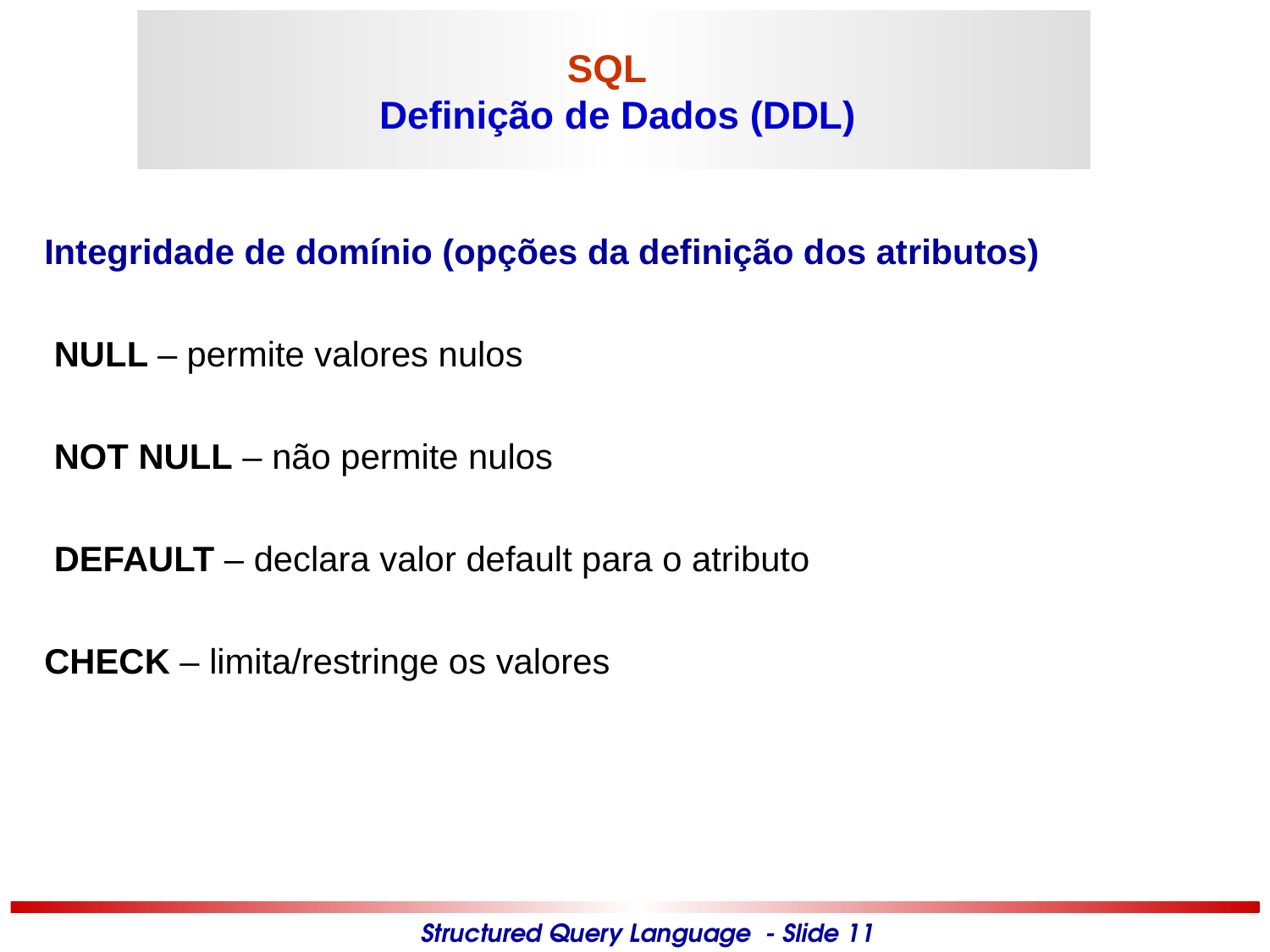

# SQL Definição de Dados (DDL)

Integridade de domínio (opções da definição dos atributos)

 NULL – permite valores nulos

 NOT NULL – não permite nulos

 DEFAULT – declara valor default para o atributo

CHECK – limita/restringe os valores